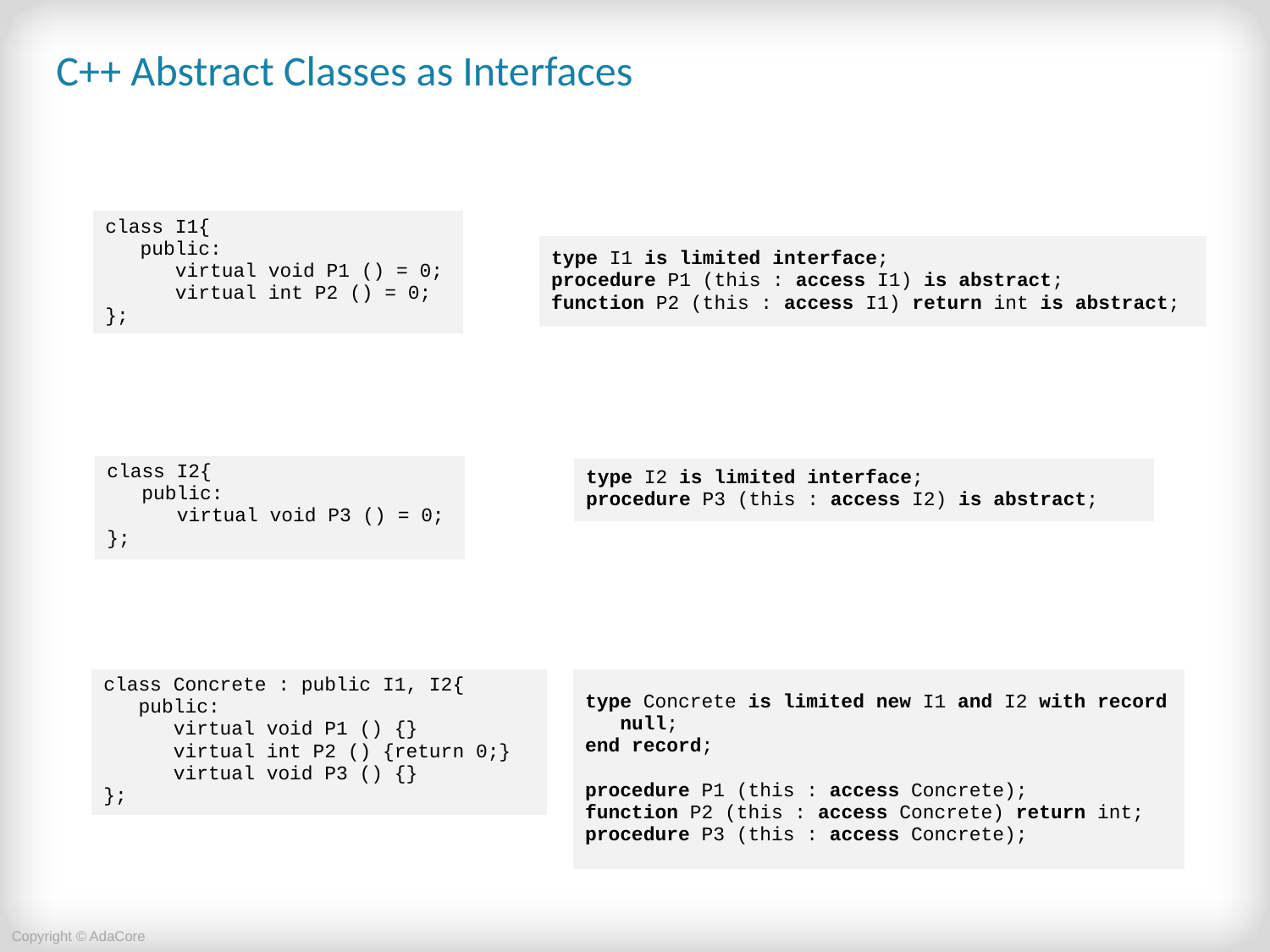

# C++ Abstract Classes as Interfaces
| class I1{ public: virtual void P1 () = 0; virtual int P2 () = 0; }; |
| --- |
| type I1 is limited interface; procedure P1 (this : access I1) is abstract; function P2 (this : access I1) return int is abstract; |
| --- |
| class I2{ public: virtual void P3 () = 0; }; |
| --- |
| type I2 is limited interface; procedure P3 (this : access I2) is abstract; |
| --- |
| class Concrete : public I1, I2{ public: virtual void P1 () {} virtual int P2 () {return 0;} virtual void P3 () {} }; |
| --- |
| type Concrete is limited new I1 and I2 with record null; end record; procedure P1 (this : access Concrete); function P2 (this : access Concrete) return int; procedure P3 (this : access Concrete); |
| --- |